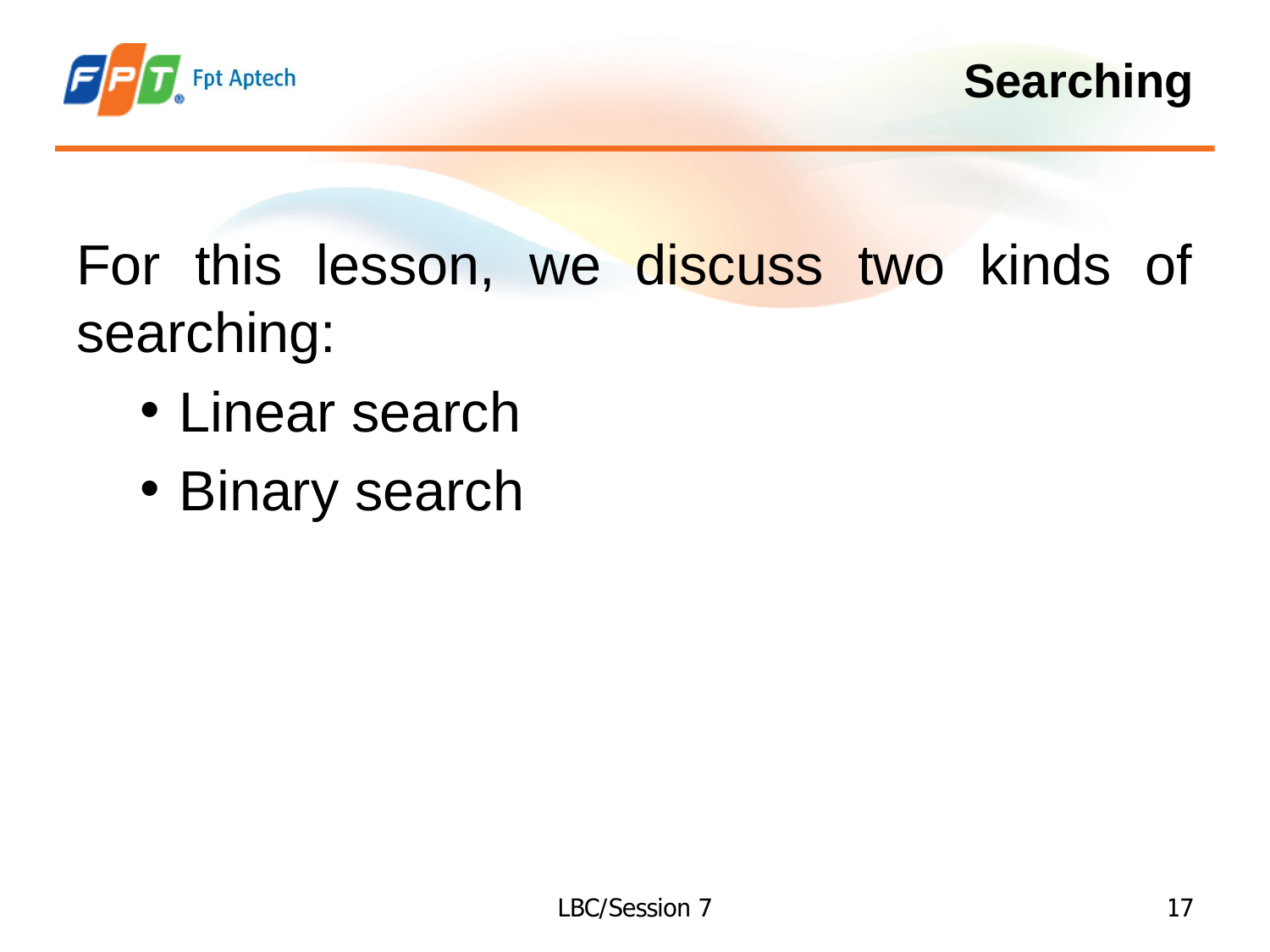

# Searching
For this lesson, we discuss two kinds of searching:
Linear search
Binary search
LBC/Session 7
17